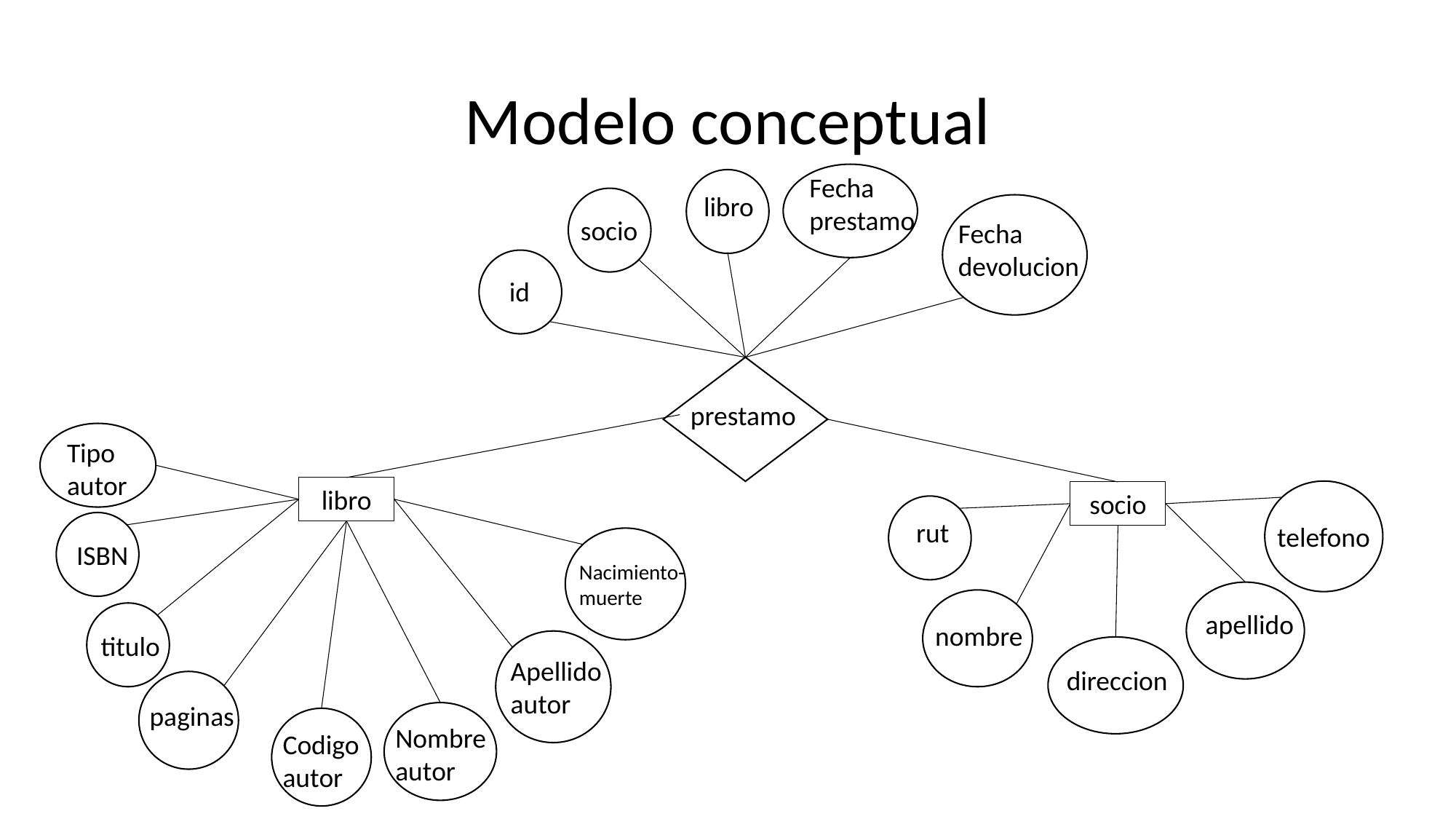

# Modelo conceptual

Fecha prestamo

libro

socio
Fecha devolucion

id

prestamo

Tipo autor
libro

socio

rut

telefono

ISBN
Nacimiento-muerte

apellido

nombre
titulo

Apellido autor
direccion

paginas

Nombre autor
Codigo autor